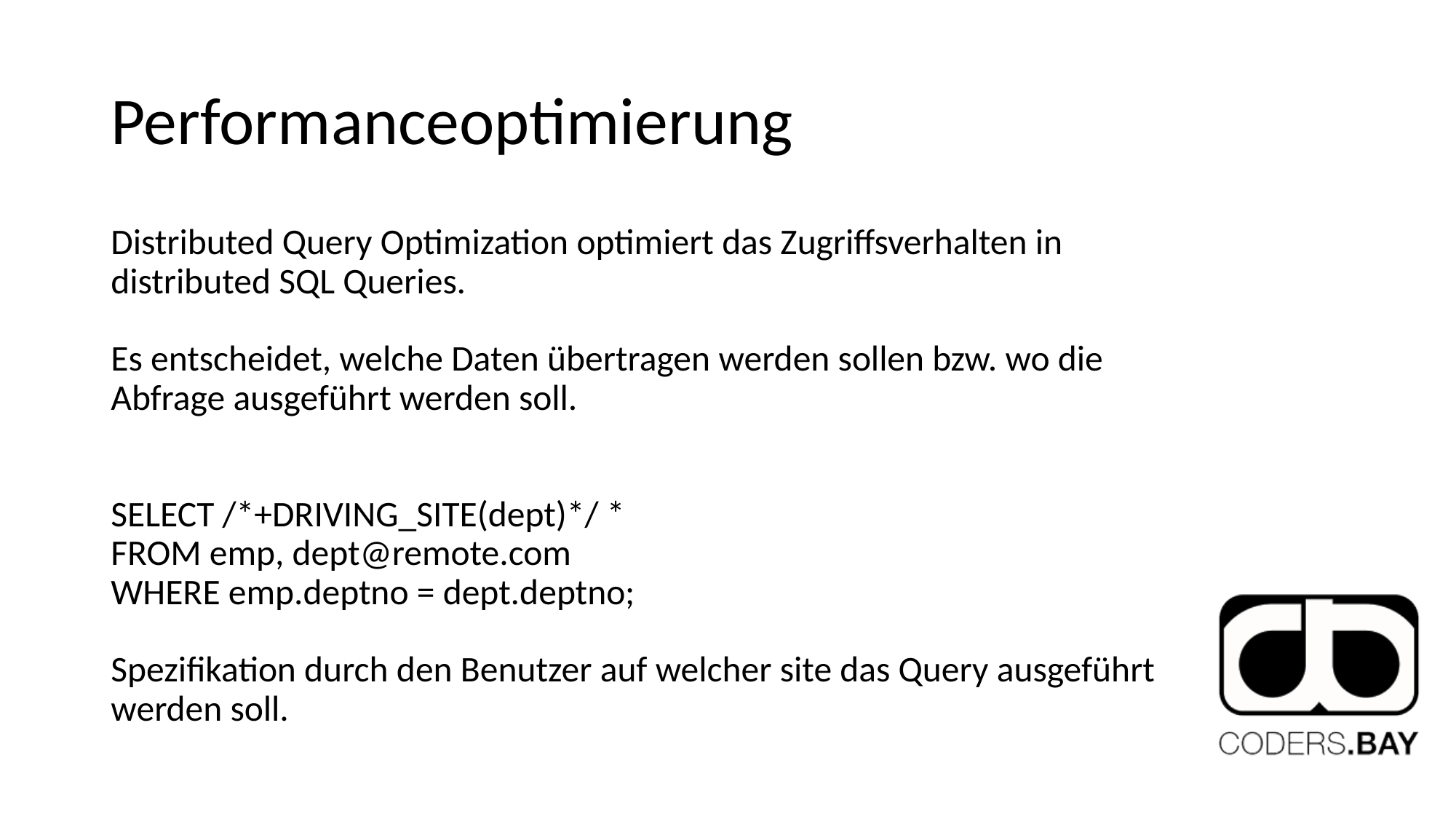

# Performanceoptimierung
Distributed Query Optimization optimiert das Zugriffsverhalten in distributed SQL Queries.

Es entscheidet, welche Daten übertragen werden sollen bzw. wo die Abfrage ausgeführt werden soll.

SELECT /*+DRIVING_SITE(dept)*/ *
FROM emp, dept@remote.com
WHERE emp.deptno = dept.deptno;

Spezifikation durch den Benutzer auf welcher site das Query ausgeführt werden soll.